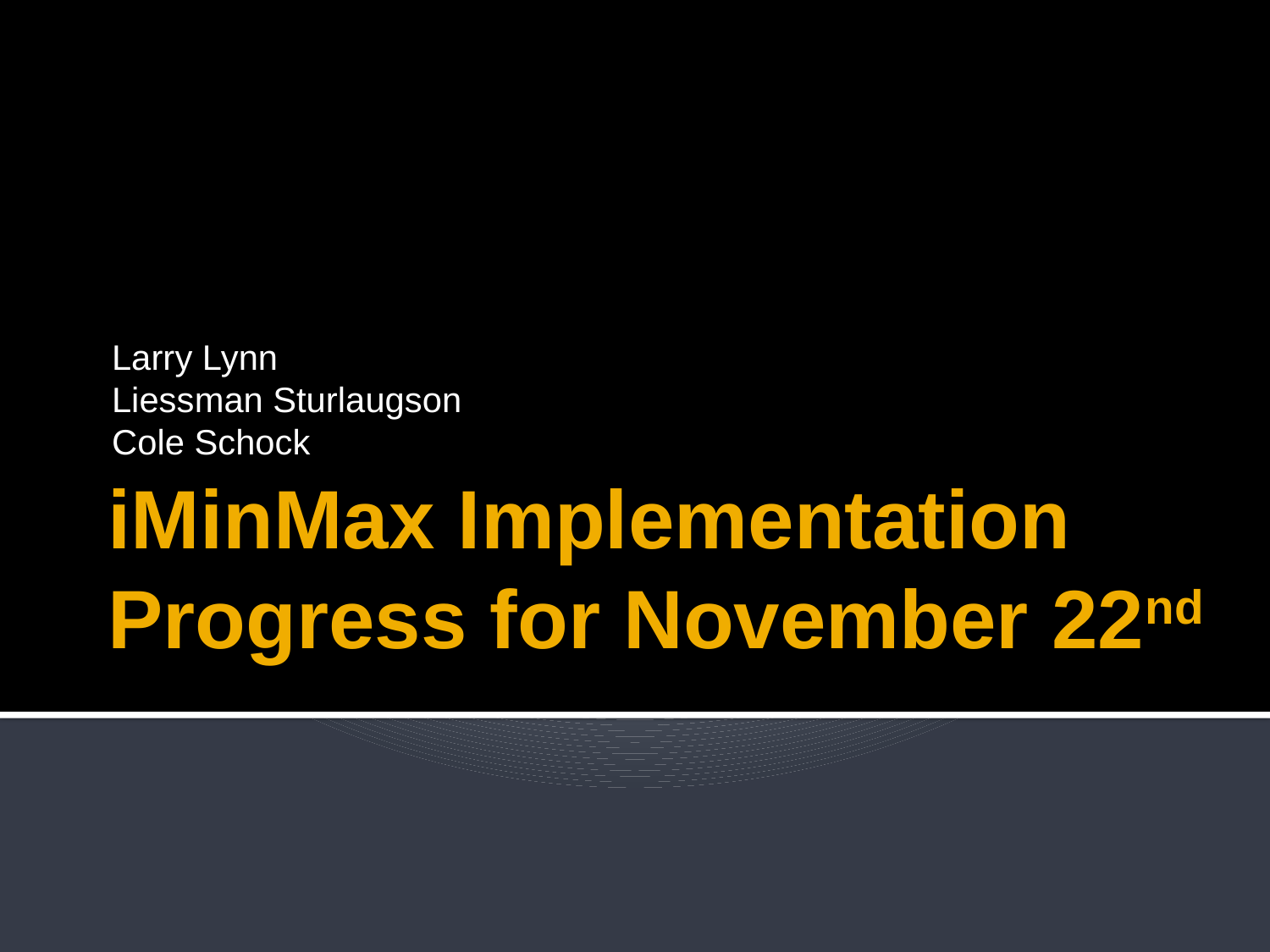

Larry Lynn
Liessman Sturlaugson
Cole Schock
# iMinMax Implementation Progress for November 22nd